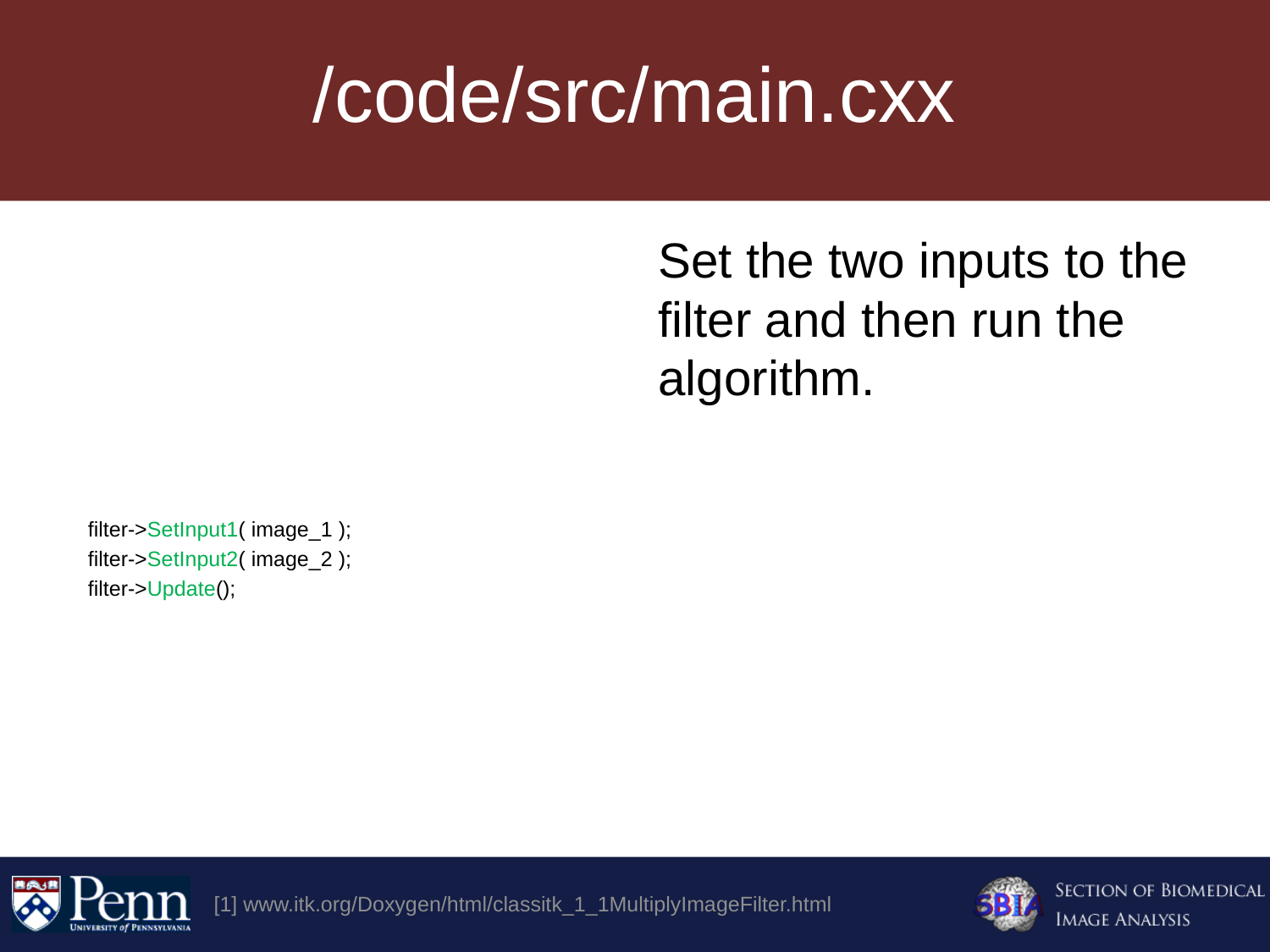

# /code/src/main.cxx
template <typename TImageType>
void multiplicationFilter( typename TImageType::Pointer image_1,
  typename TImageType::Pointer image_2,
  const std::string &fOutName )
{
  typedef itk::MultiplyImageFilter< TImageType, TImageType > FilterType;
  typename FilterType::Pointer filter = FilterType::New();

  filter->SetInput1( image_1 );
  filter->SetInput2( image_2 );
  filter->Update();

  typedef itk::ImageFileWriter< TImageType> WriterType;
  typename WriterType::Pointer writer = WriterType::New();
  writer->SetInput( filter->GetOutput() );
  writer->SetFileName( fOutName );
  writer->Write();
}
Set the two inputs to the filter and then run the algorithm.
[1] www.itk.org/Doxygen/html/classitk_1_1MultiplyImageFilter.html